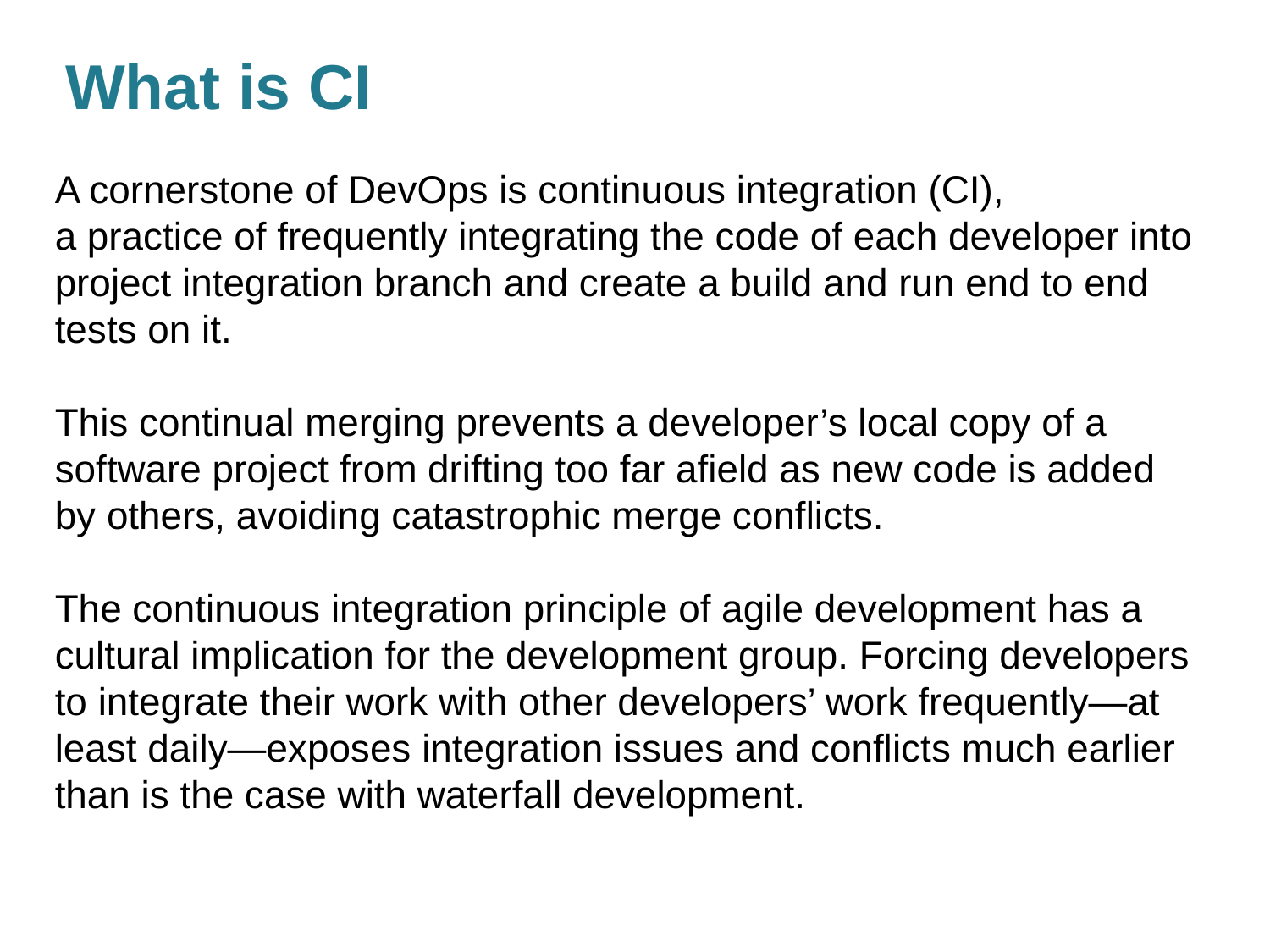

What is CI
A cornerstone of DevOps is continuous integration (CI),
a practice of frequently integrating the code of each developer into project integration branch and create a build and run end to end tests on it.

This continual merging prevents a developer’s local copy of a software project from drifting too far afield as new code is added by others, avoiding catastrophic merge conflicts.

The continuous integration principle of agile development has a cultural implication for the development group. Forcing developers to integrate their work with other developers’ work frequently—at least daily—exposes integration issues and conflicts much earlier than is the case with waterfall development.